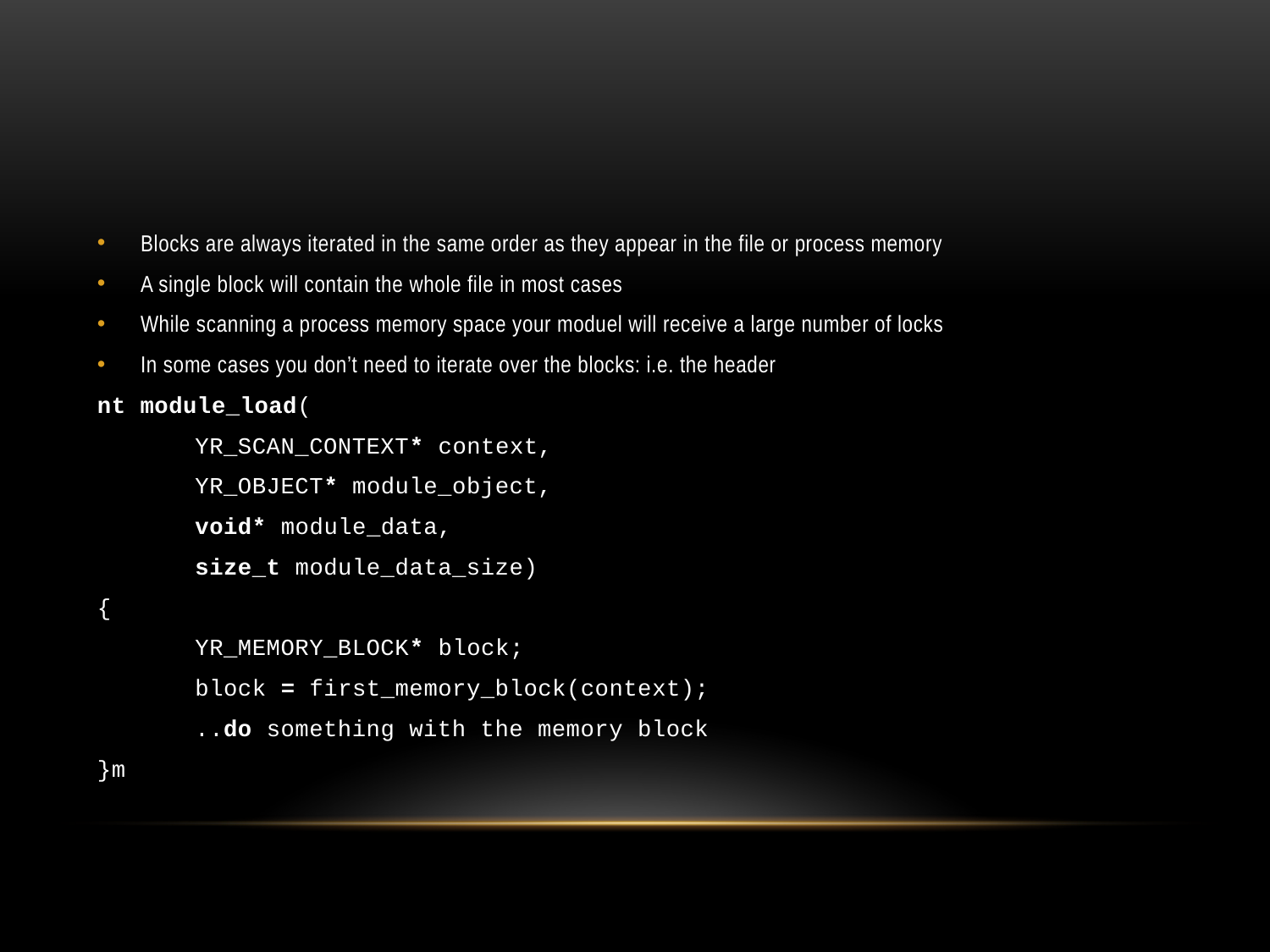

#
Blocks are always iterated in the same order as they appear in the file or process memory
A single block will contain the whole file in most cases
While scanning a process memory space your moduel will receive a large number of locks
In some cases you don’t need to iterate over the blocks: i.e. the header
nt module_load(
	YR_SCAN_CONTEXT* context,
	YR_OBJECT* module_object,
	void* module_data,
	size_t module_data_size)
{
	YR_MEMORY_BLOCK* block;
	block = first_memory_block(context);
	..do something with the memory block
}m